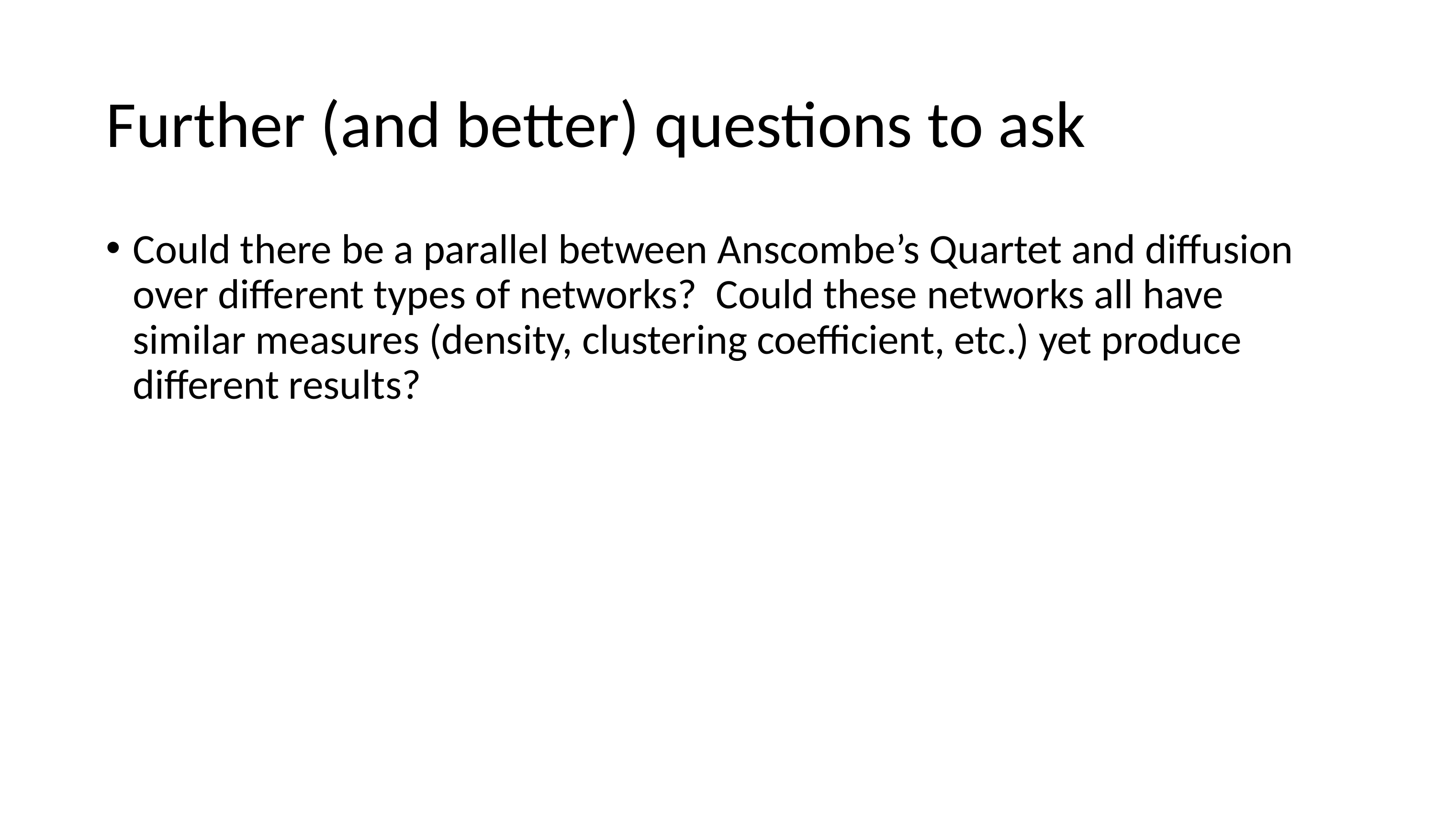

# Further (and better) questions to ask
Could there be a parallel between Anscombe’s Quartet and diffusion over different types of networks?  Could these networks all have similar measures (density, clustering coefficient, etc.) yet produce different results?